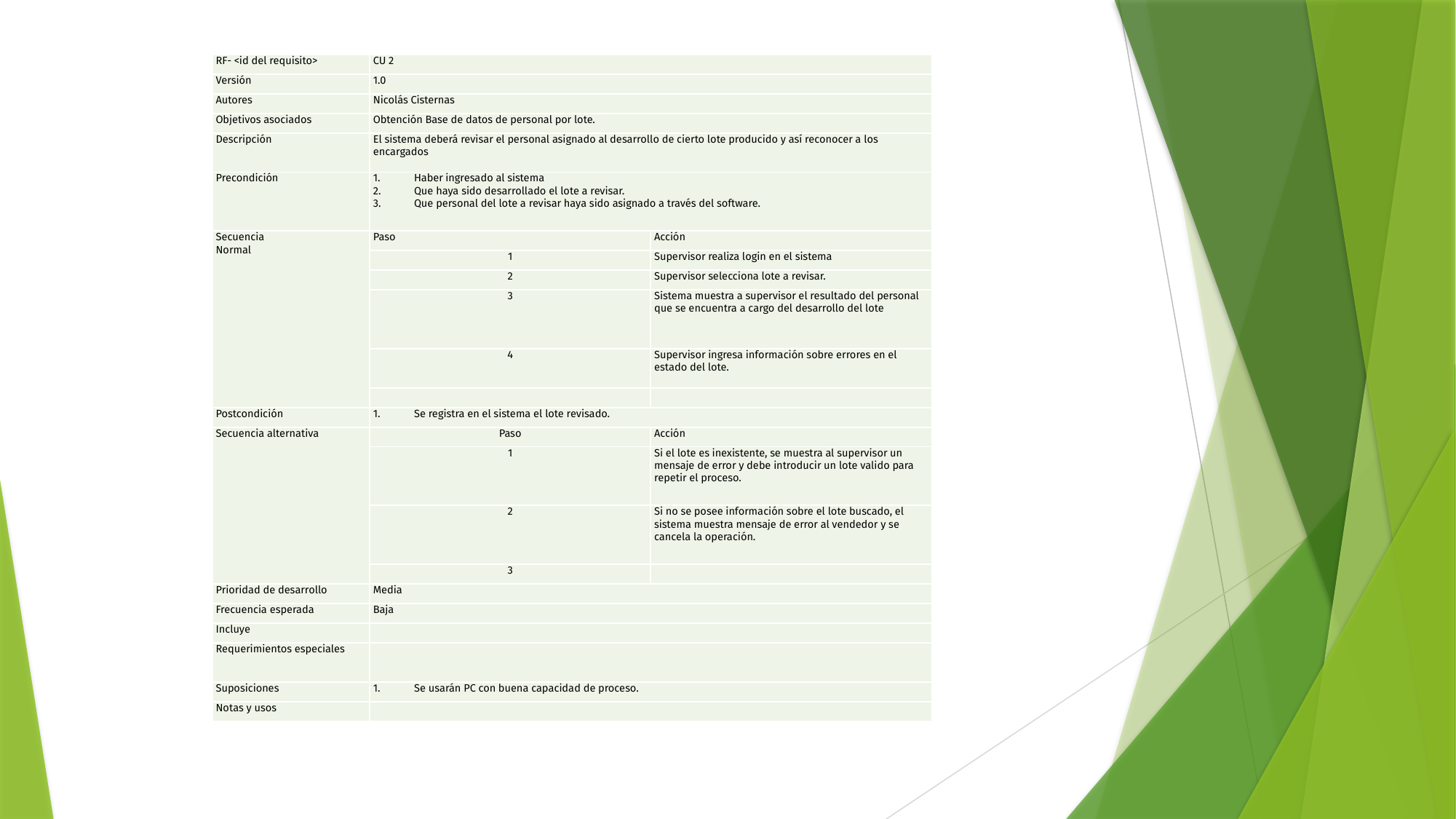

| RF- <id del requisito> | CU 2 |  |
| --- | --- | --- |
| Versión | 1.0 |  |
| Autores | Nicolás Cisternas |  |
| Objetivos asociados | Obtención Base de datos de personal por lote. |  |
| Descripción | El sistema deberá revisar el personal asignado al desarrollo de cierto lote producido y así reconocer a los encargados |  |
| Precondición | Haber ingresado al sistema Que haya sido desarrollado el lote a revisar. Que personal del lote a revisar haya sido asignado a través del software. |  |
| Secuencia Normal | Paso | Acción |
|  | 1 | Supervisor realiza login en el sistema |
|  | 2 | Supervisor selecciona lote a revisar. |
|  | 3 | Sistema muestra a supervisor el resultado del personal que se encuentra a cargo del desarrollo del lote |
|  | 4 | Supervisor ingresa información sobre errores en el estado del lote. |
|  |  |  |
| Postcondición | Se registra en el sistema el lote revisado. |  |
| Secuencia alternativa | Paso | Acción |
|  | 1 | Si el lote es inexistente, se muestra al supervisor un mensaje de error y debe introducir un lote valido para repetir el proceso. |
|  | 2 | Si no se posee información sobre el lote buscado, el sistema muestra mensaje de error al vendedor y se cancela la operación. |
|  | 3 |  |
| Prioridad de desarrollo | Media |  |
| Frecuencia esperada | Baja |  |
| Incluye |  |  |
| Requerimientos especiales |  |  |
| Suposiciones | Se usarán PC con buena capacidad de proceso. |  |
| Notas y usos |  |  |